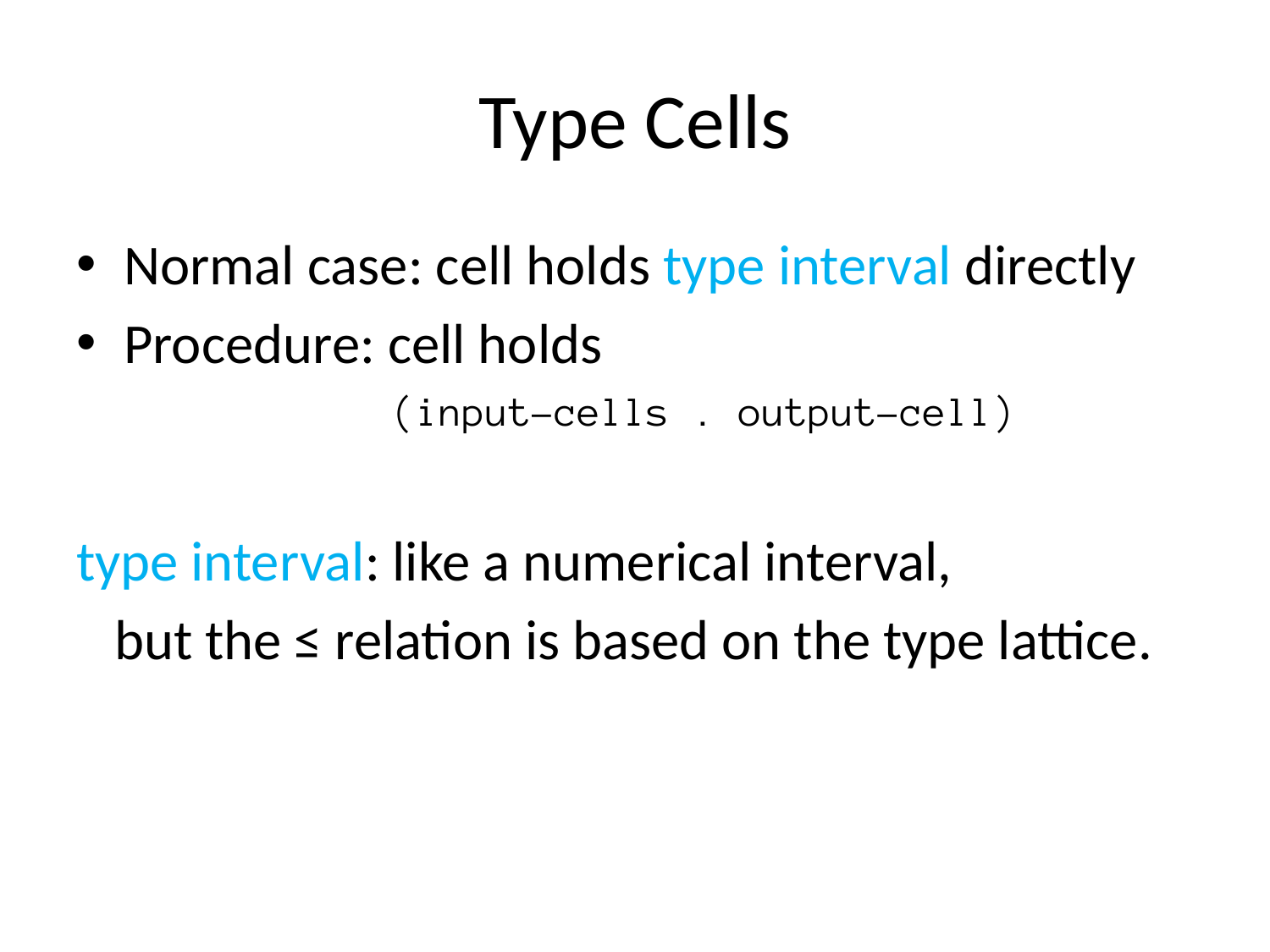

# Type Cells
Normal case: cell holds type interval directly
Procedure: cell holds
           (input-cells . output-cell)

type interval: like a numerical interval,
   but the ≤ relation is based on the type lattice.